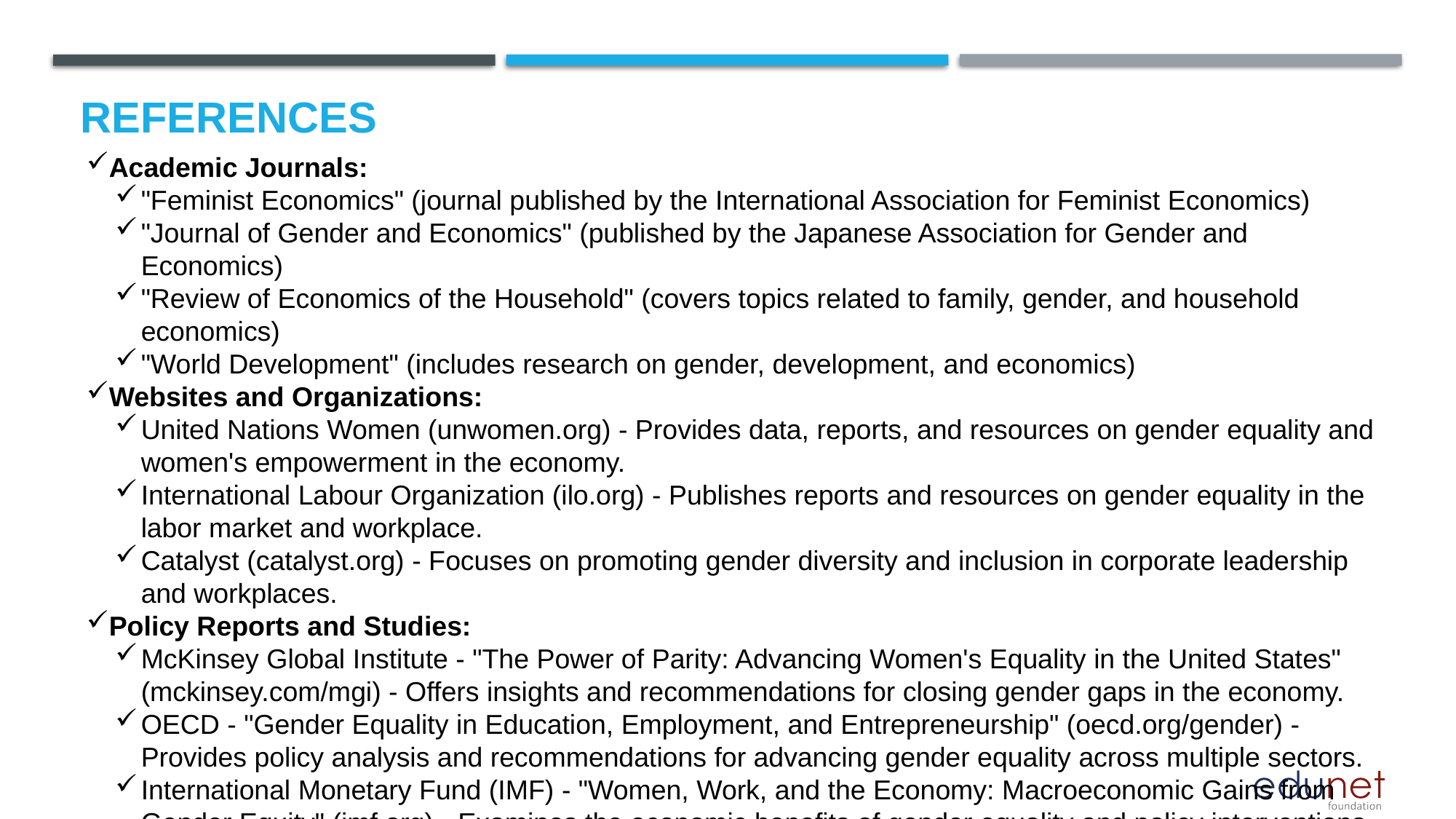

# References
Academic Journals:
"Feminist Economics" (journal published by the International Association for Feminist Economics)
"Journal of Gender and Economics" (published by the Japanese Association for Gender and Economics)
"Review of Economics of the Household" (covers topics related to family, gender, and household economics)
"World Development" (includes research on gender, development, and economics)
Websites and Organizations:
United Nations Women (unwomen.org) - Provides data, reports, and resources on gender equality and women's empowerment in the economy.
International Labour Organization (ilo.org) - Publishes reports and resources on gender equality in the labor market and workplace.
Catalyst (catalyst.org) - Focuses on promoting gender diversity and inclusion in corporate leadership and workplaces.
Policy Reports and Studies:
McKinsey Global Institute - "The Power of Parity: Advancing Women's Equality in the United States" (mckinsey.com/mgi) - Offers insights and recommendations for closing gender gaps in the economy.
OECD - "Gender Equality in Education, Employment, and Entrepreneurship" (oecd.org/gender) - Provides policy analysis and recommendations for advancing gender equality across multiple sectors.
International Monetary Fund (IMF) - "Women, Work, and the Economy: Macroeconomic Gains from Gender Equity" (imf.org) - Examines the economic benefits of gender equality and policy interventions.